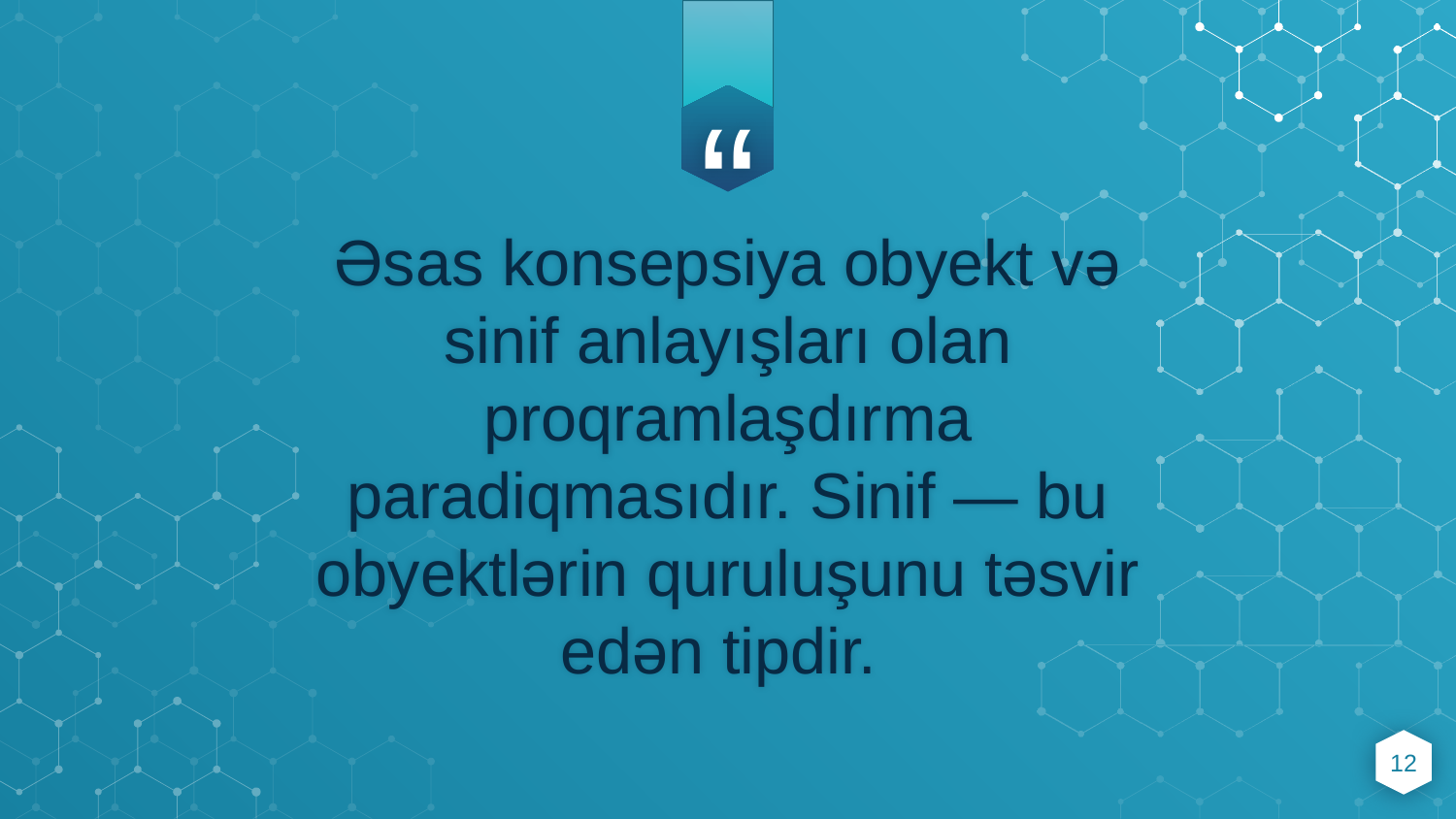

Əsas konsepsiya obyekt və sinif anlayışları olan proqramlaşdırma paradiqmasıdır. Sinif — bu obyektlərin quruluşunu təsvir edən tipdir.
12